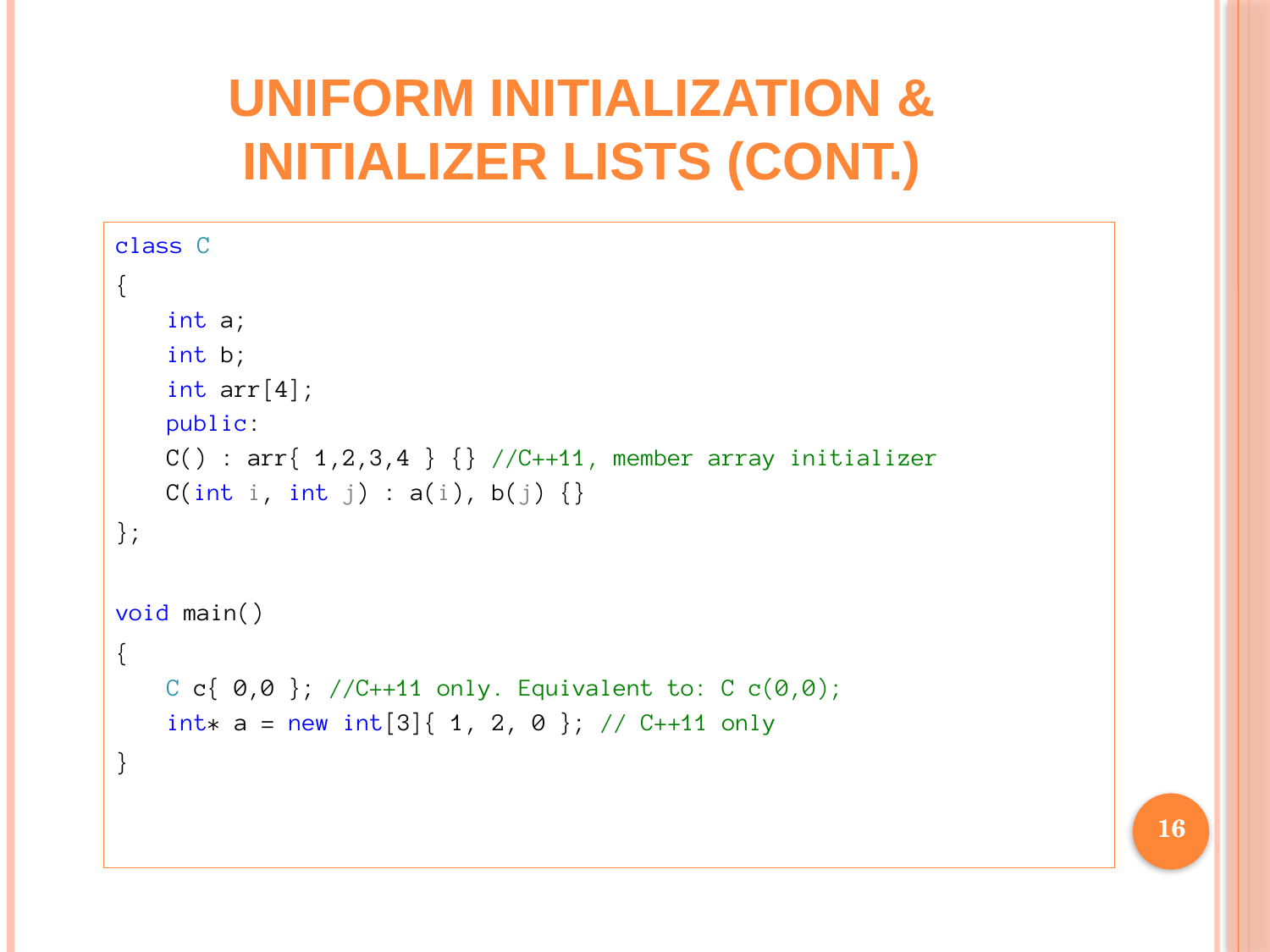

# Uniform Initialization & Initializer Lists (cont.)
class C
{
int a;
int b;
int arr[4];
public:
C() : arr{ 1,2,3,4 } {} //C++11, member array initializer
C(int i, int j) : a(i), b(j) {}
};

void main()
{
C c{ 0,0 }; //C++11 only. Equivalent to: C c(0,0);
int* a = new int[3]{ 1, 2, 0 }; // C++11 only
}

16